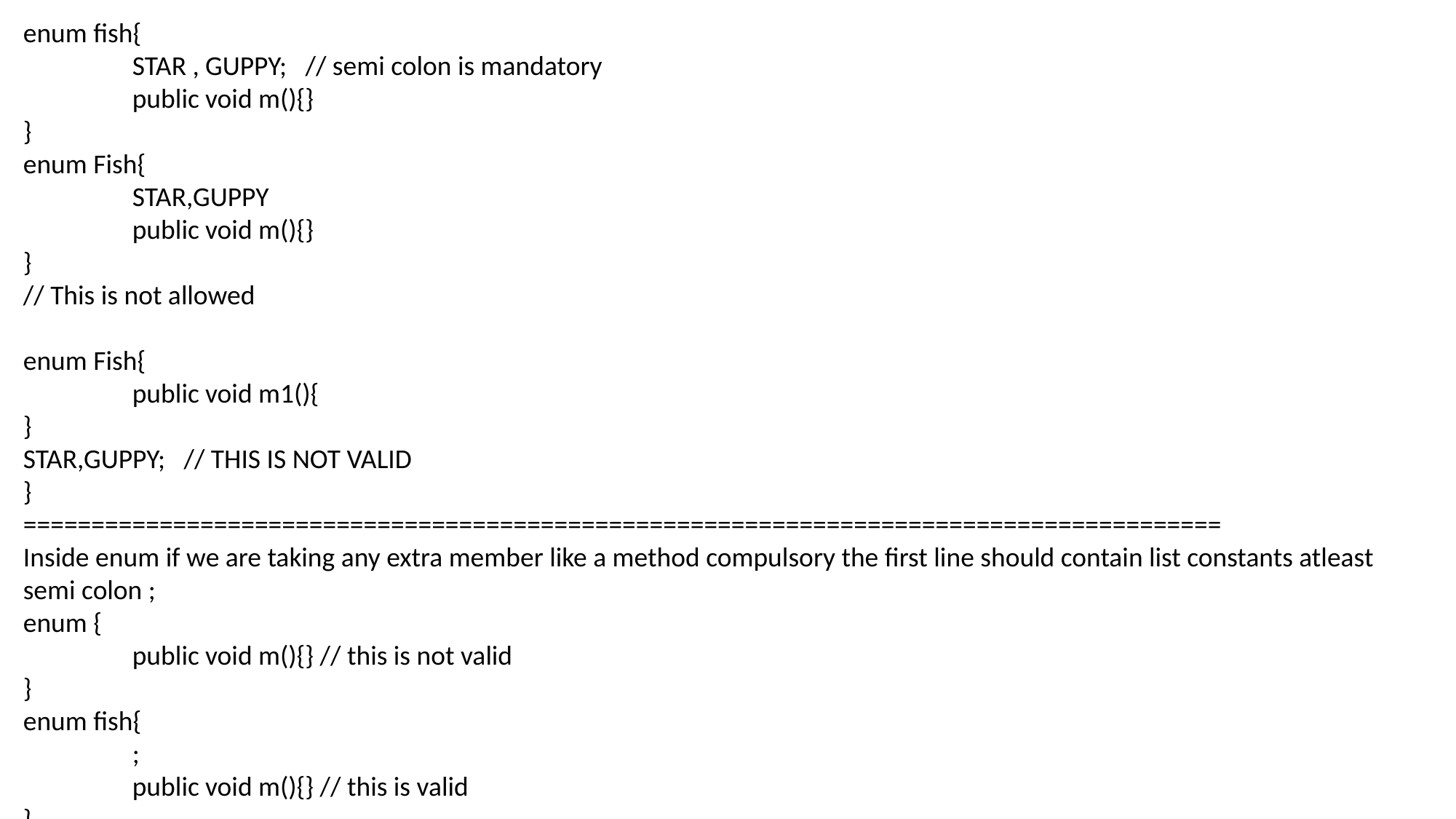

enum fish{
	STAR , GUPPY;   // semi colon is mandatory
	public void m(){}
}
enum Fish{
	STAR,GUPPY
	public void m(){}
}
// This is not allowed

enum Fish{
	public void m1(){
}
STAR,GUPPY;   // THIS IS NOT VALID
}
========================================================================================
Inside enum if we are taking any extra member like a method compulsory the first line should contain list constants atleast semi colon ;
enum {
	public void m(){} // this is not valid
}
enum fish{
	;
	public void m(){} // this is valid
}